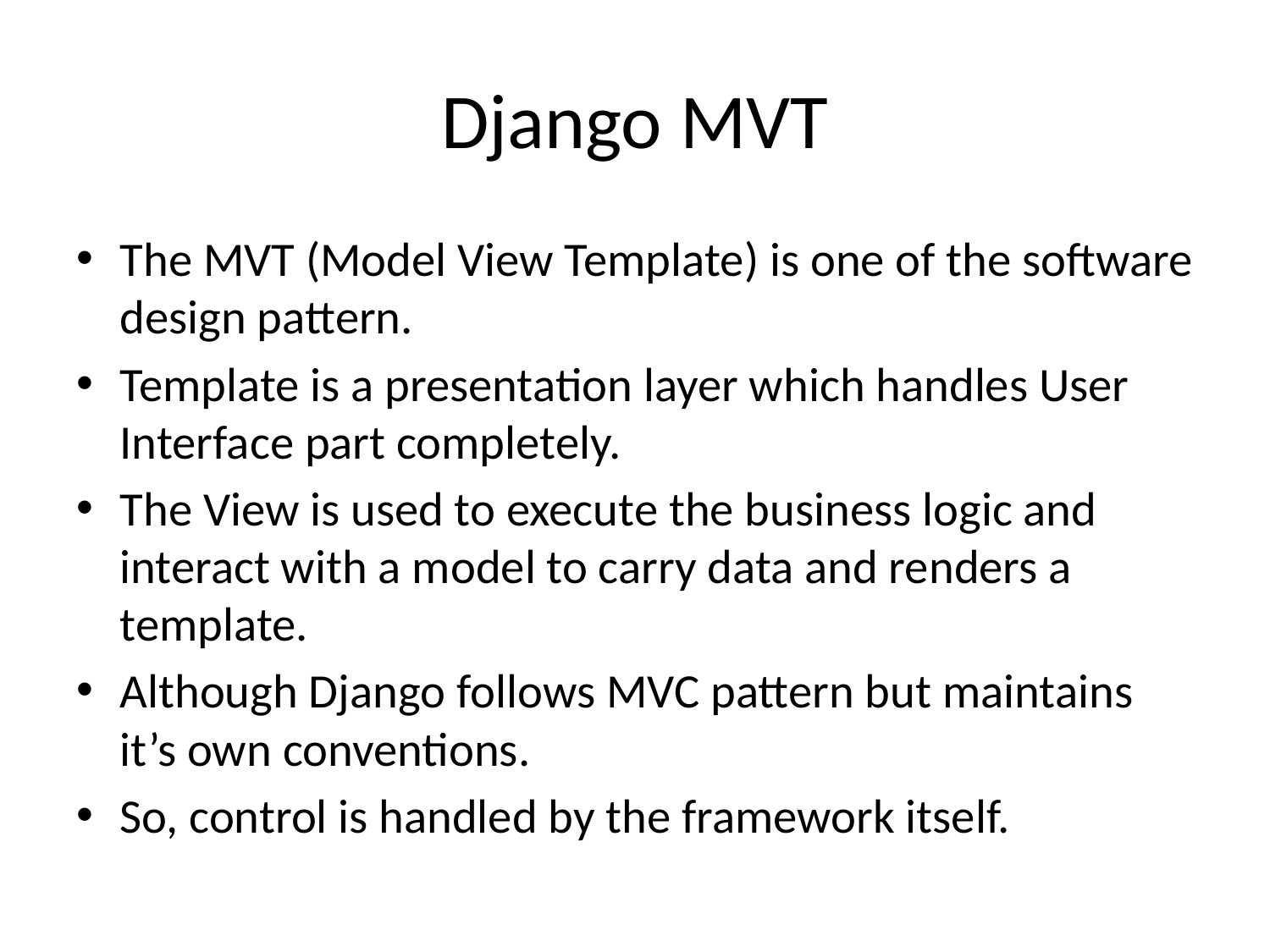

# Django MVT
The MVT (Model View Template) is one of the software design pattern.
Template is a presentation layer which handles User Interface part completely.
The View is used to execute the business logic and interact with a model to carry data and renders a template.
Although Django follows MVC pattern but maintains it’s own conventions.
So, control is handled by the framework itself.